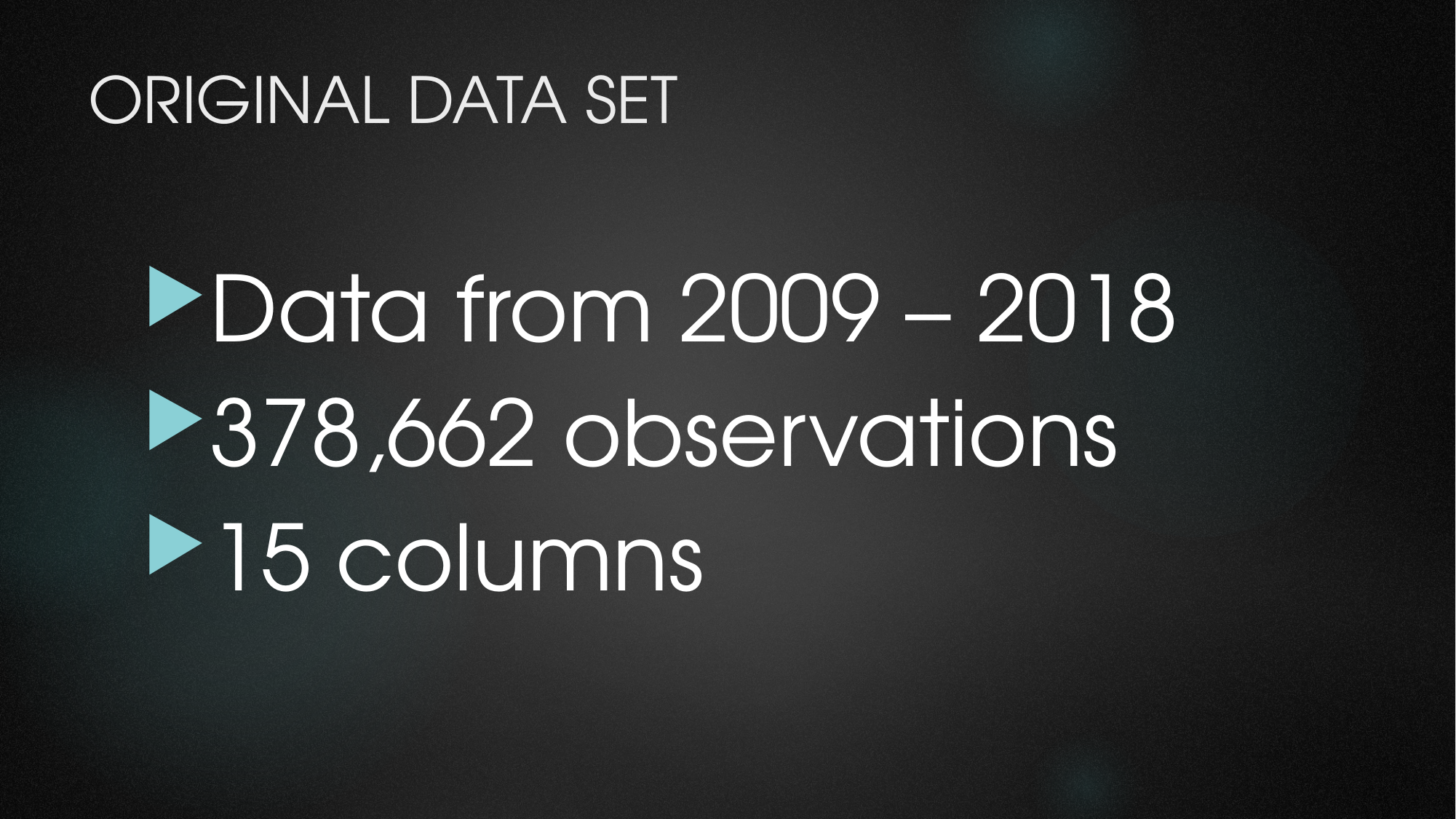

# ORIGINAL DATA SET
Data from 2009 – 2018
378,662 observations
15 columns